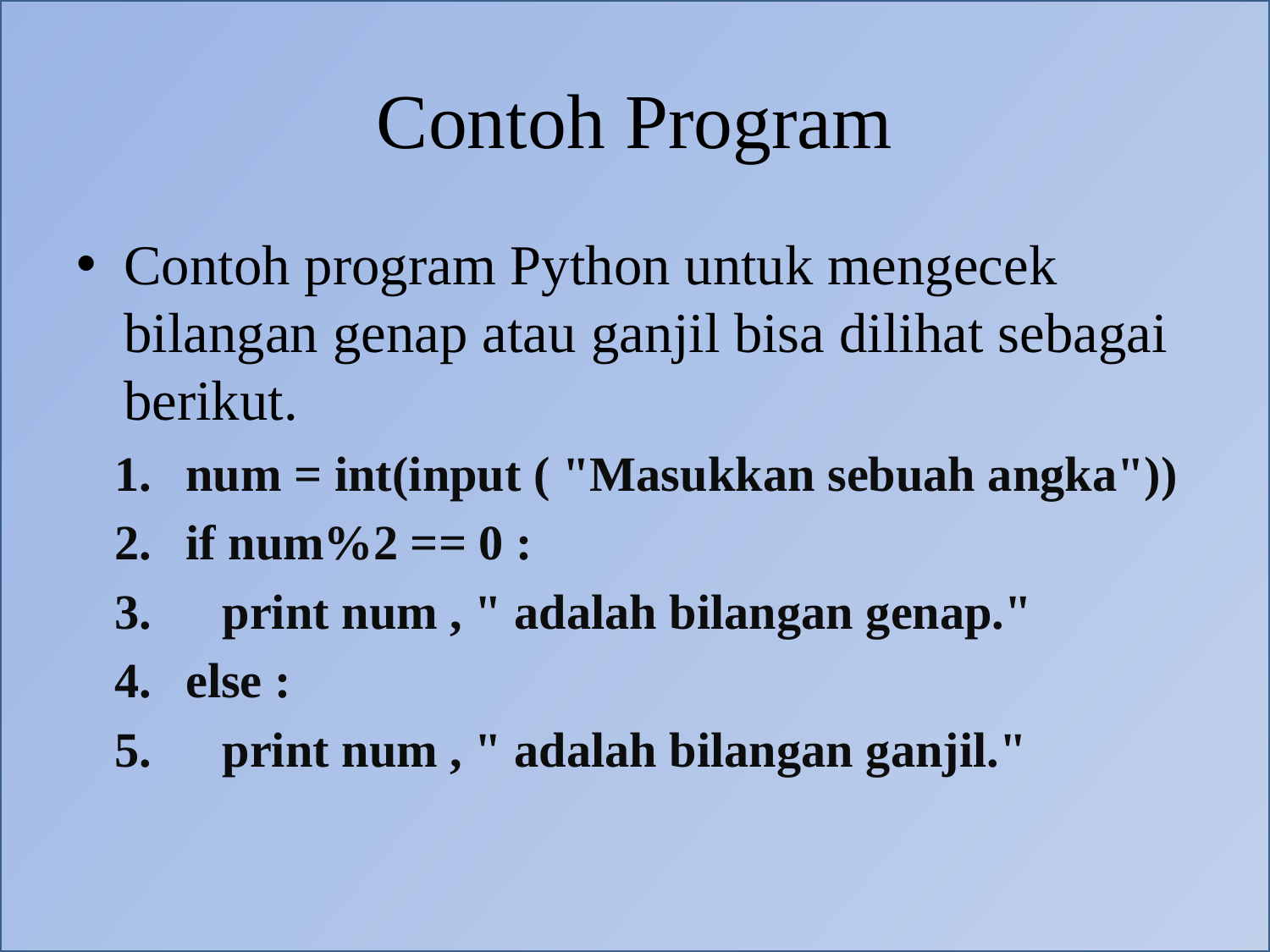

# Contoh Program
Contoh program Python untuk mengecek bilangan genap atau ganjil bisa dilihat sebagai berikut.
num = int(input ( "Masukkan sebuah angka"))
if num%2 == 0 :
   print num , " adalah bilangan genap."
else :
   print num , " adalah bilangan ganjil."